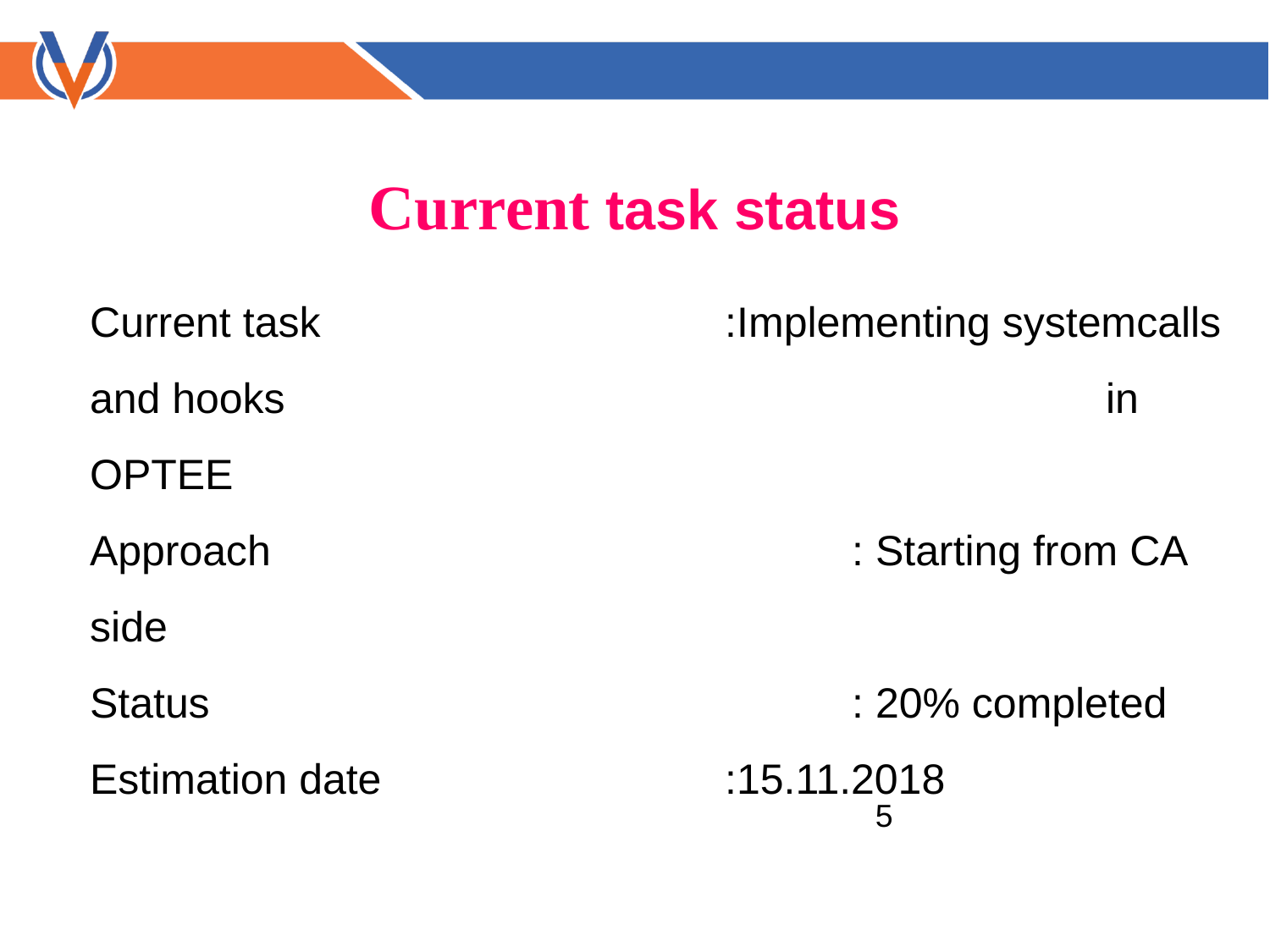

Current task status
Current task				:Implementing systemcalls and hooks 							in OPTEE
Approach					: Starting from CA side
Status						: 20% completed
Estimation date			:15.11.2018
				5